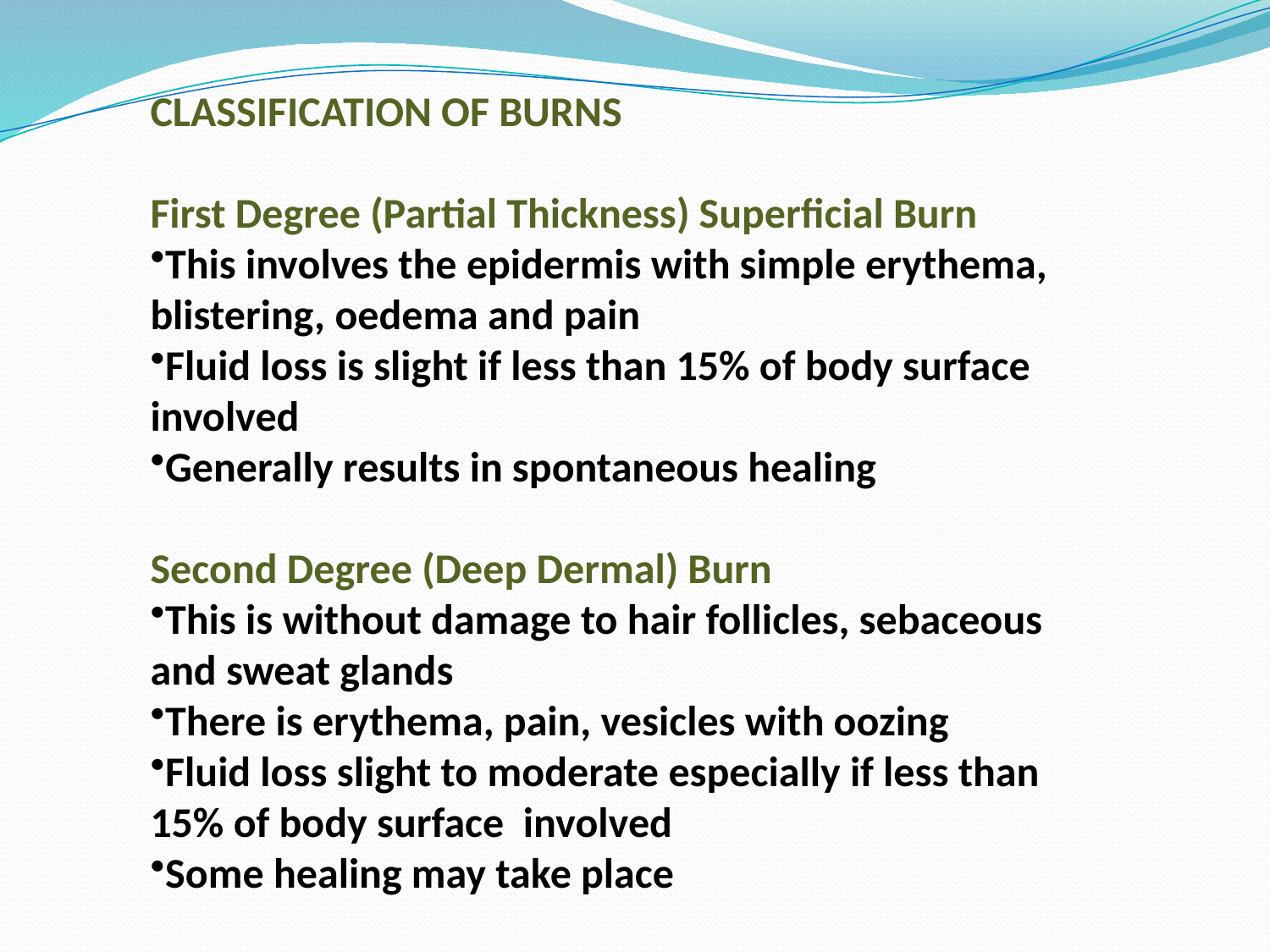

CLASSIFICATION OF BURNS

First Degree (Partial Thickness) Superficial Burn
This involves the epidermis with simple erythema, blistering, oedema and pain
Fluid loss is slight if less than 15% of body surface involved
Generally results in spontaneous healing

Second Degree (Deep Dermal) Burn
This is without damage to hair follicles, sebaceous and sweat glands
There is erythema, pain, vesicles with oozing
Fluid loss slight to moderate especially if less than 15% of body surface  involved
Some healing may take place